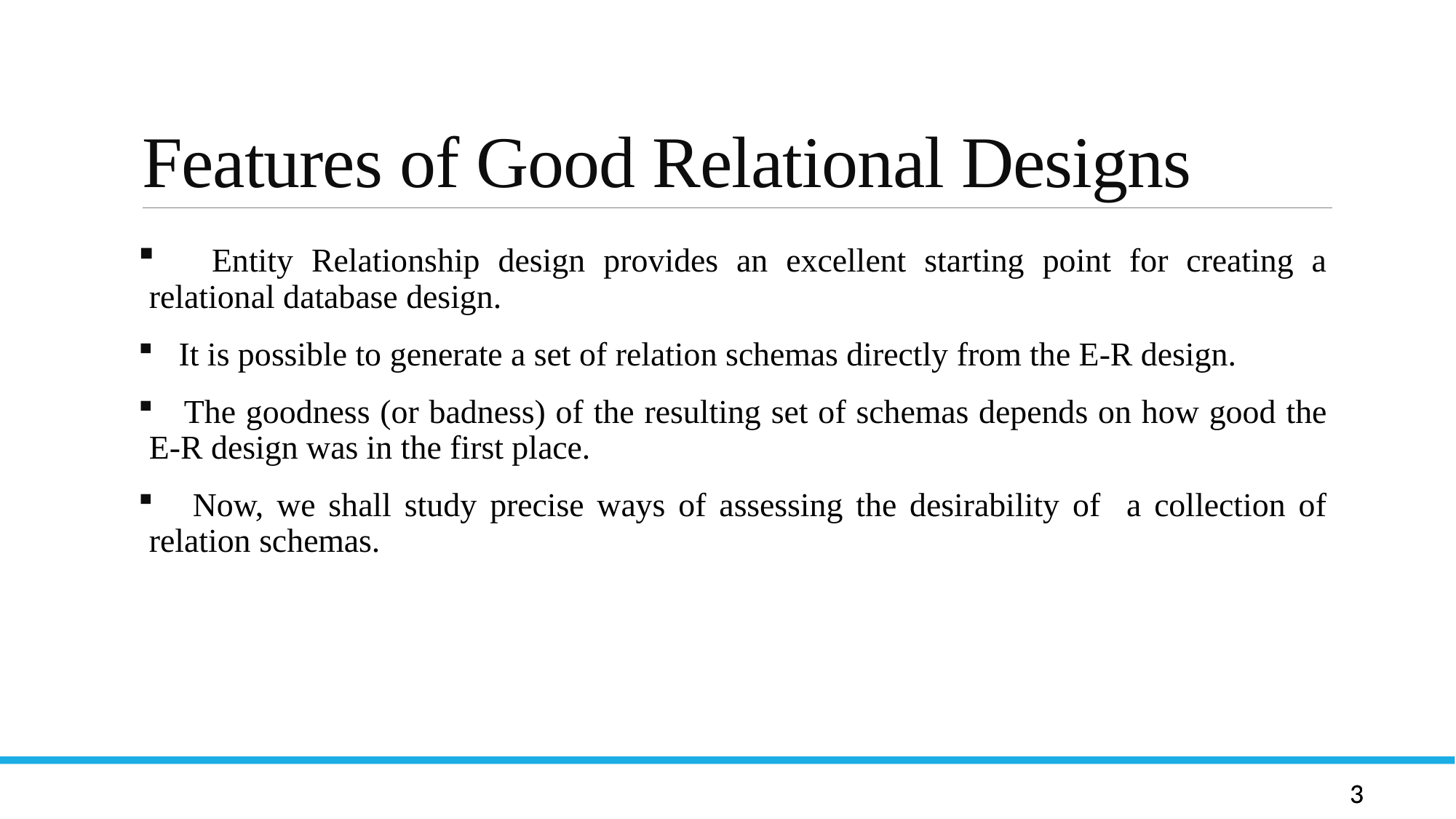

# Features of Good Relational Designs
   Entity Relationship design provides an excellent starting point for creating a relational database design.
   It is possible to generate a set of relation schemas directly from the E-R design.
   The goodness (or badness) of the resulting set of schemas depends on how good the E-R design was in the first place.
   Now, we shall study precise ways of assessing the desirability of  a collection of relation schemas.